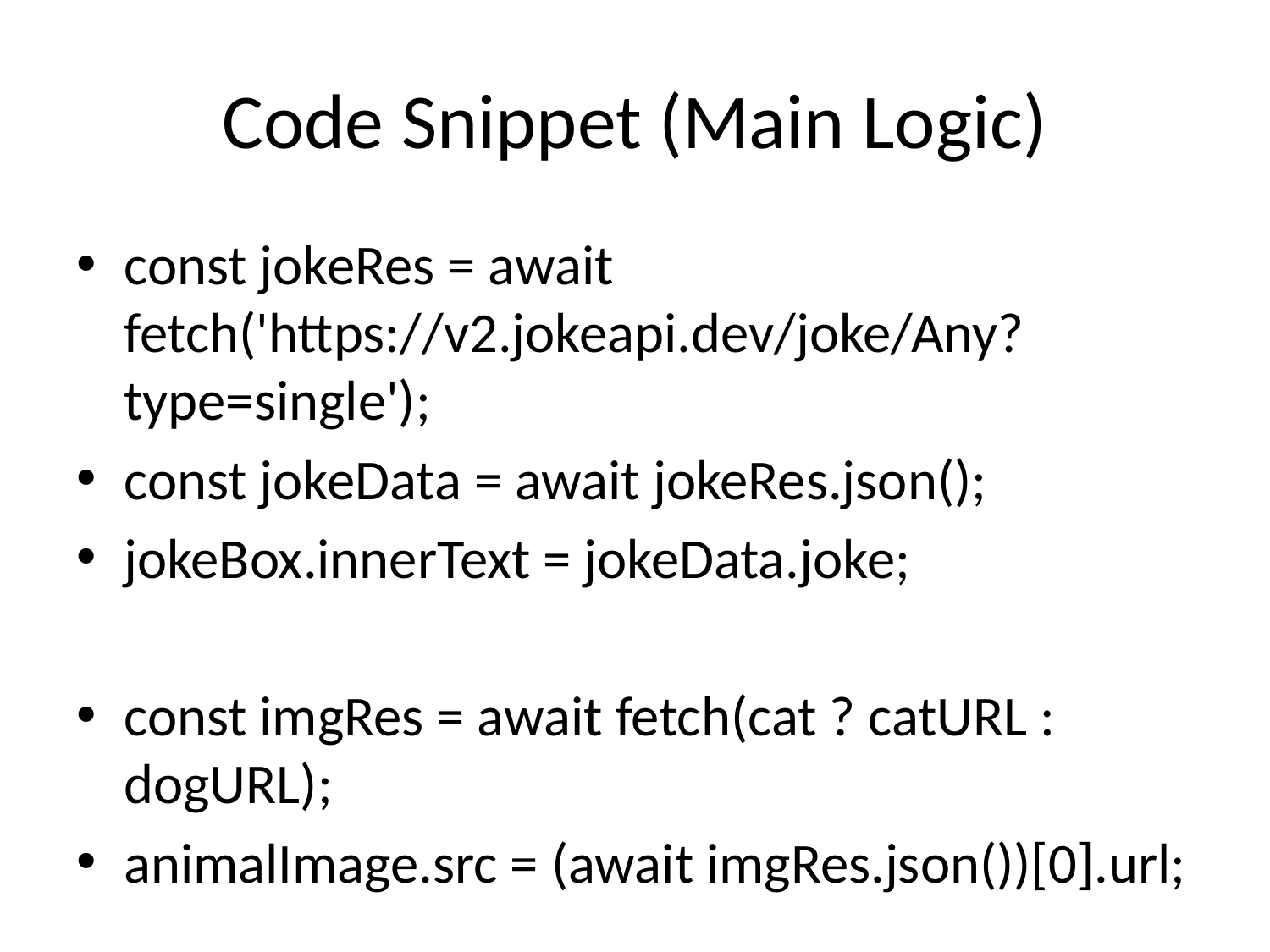

# Code Snippet (Main Logic)
const jokeRes = await fetch('https://v2.jokeapi.dev/joke/Any?type=single');
const jokeData = await jokeRes.json();
jokeBox.innerText = jokeData.joke;

const imgRes = await fetch(cat ? catURL : dogURL);
animalImage.src = (await imgRes.json())[0].url;